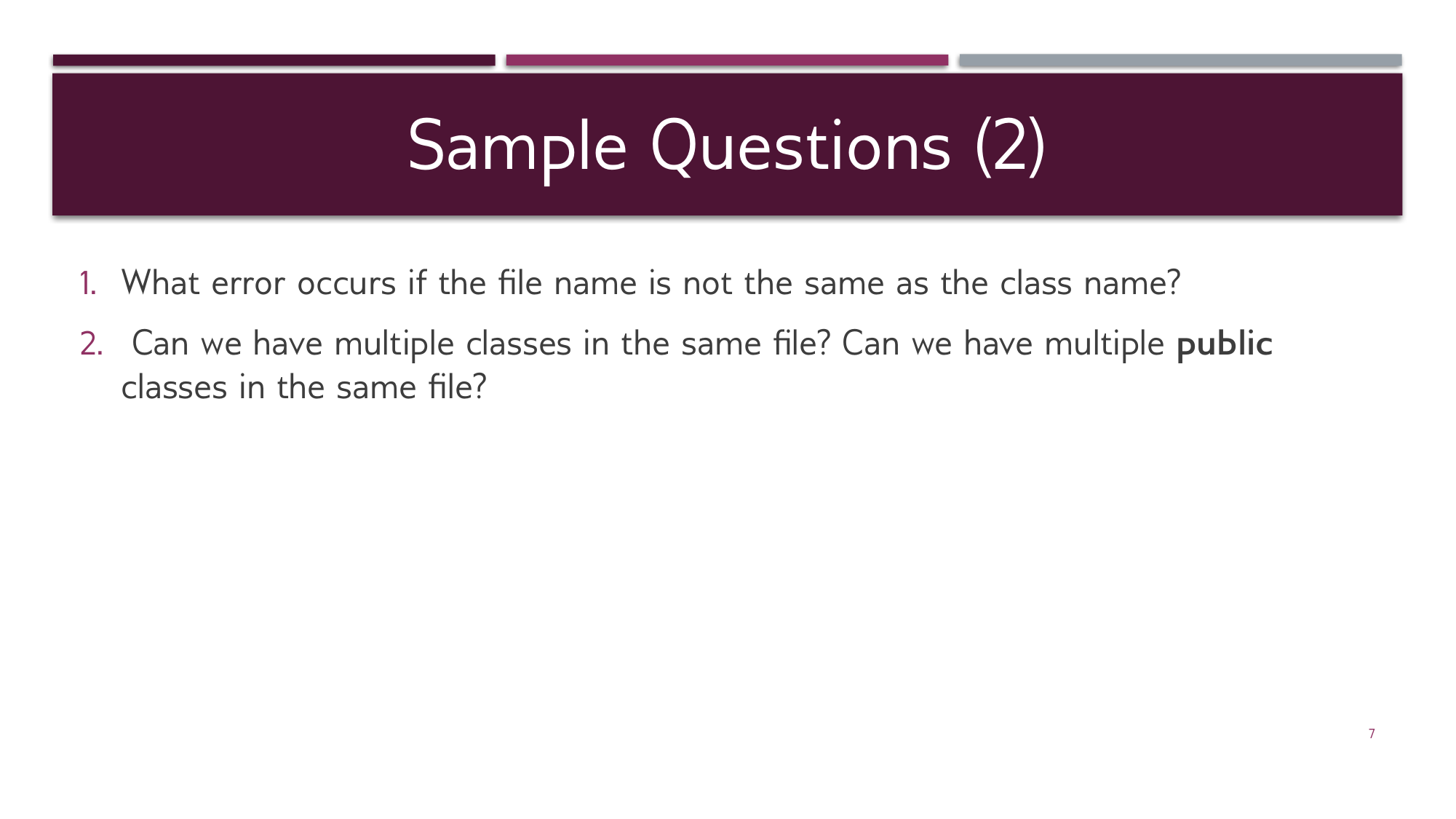

Sample Questions (2)
What error occurs if the file name is not the same as the class name?
‌ Can we have multiple classes in the same file? Can we have multiple public classes in the same file?
7